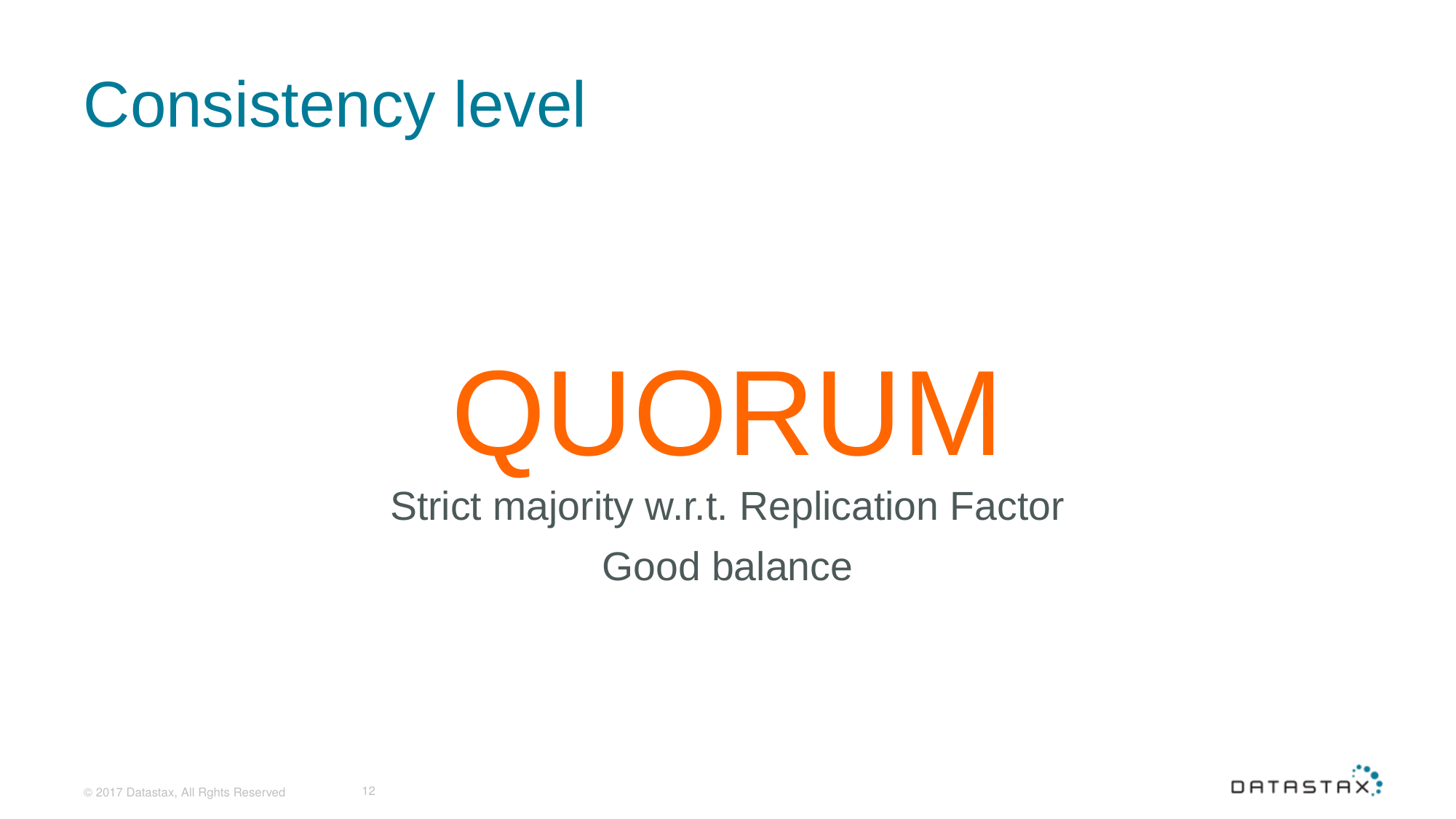

# Consistency level
QUORUM
Strict majority w.r.t. Replication Factor
Good balance
© 2017 Datastax, All Rghts Reserved
12